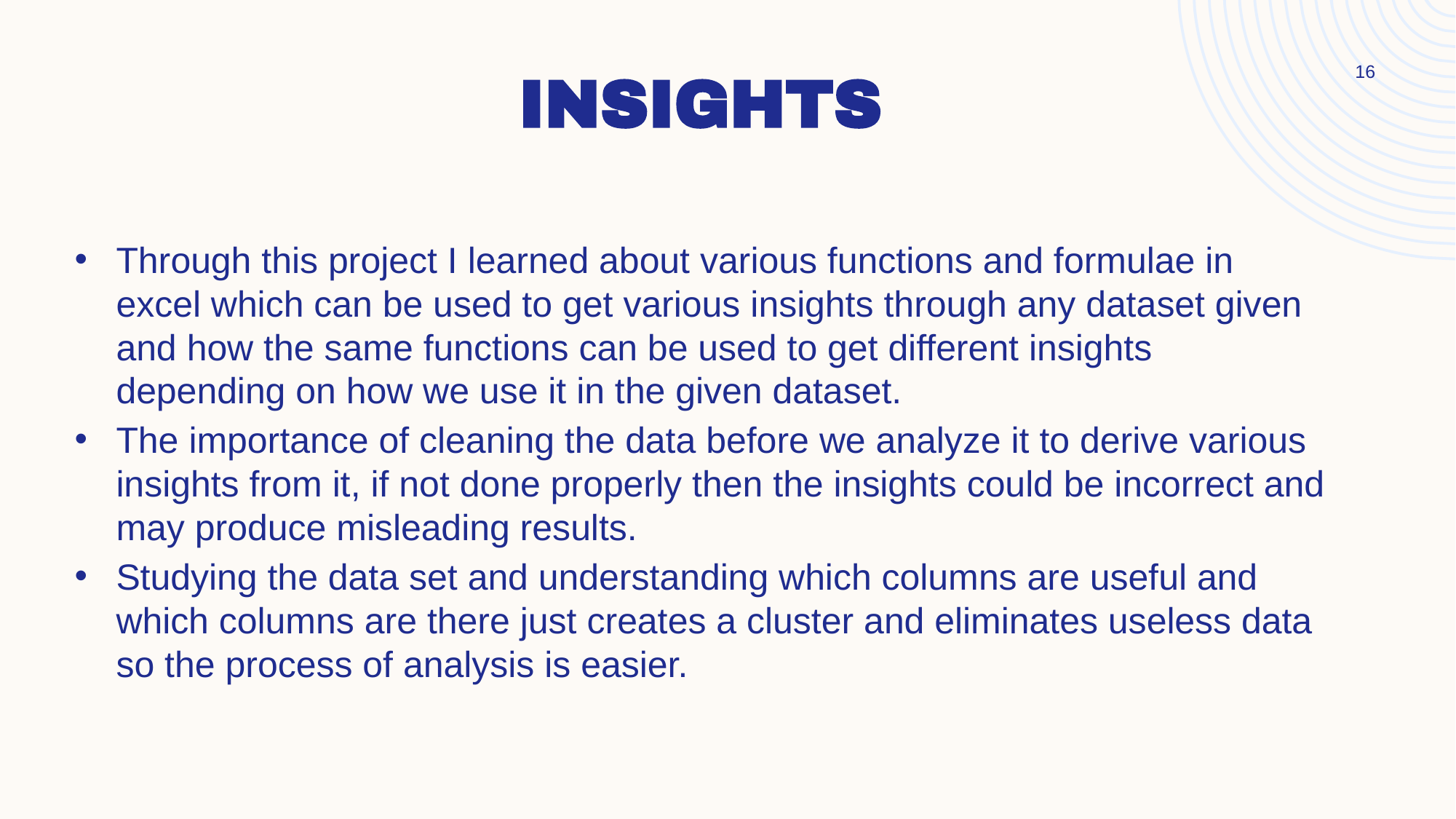

# Insights
16
Through this project I learned about various functions and formulae in excel which can be used to get various insights through any dataset given and how the same functions can be used to get different insights depending on how we use it in the given dataset.
The importance of cleaning the data before we analyze it to derive various insights from it, if not done properly then the insights could be incorrect and may produce misleading results.
Studying the data set and understanding which columns are useful and which columns are there just creates a cluster and eliminates useless data so the process of analysis is easier.